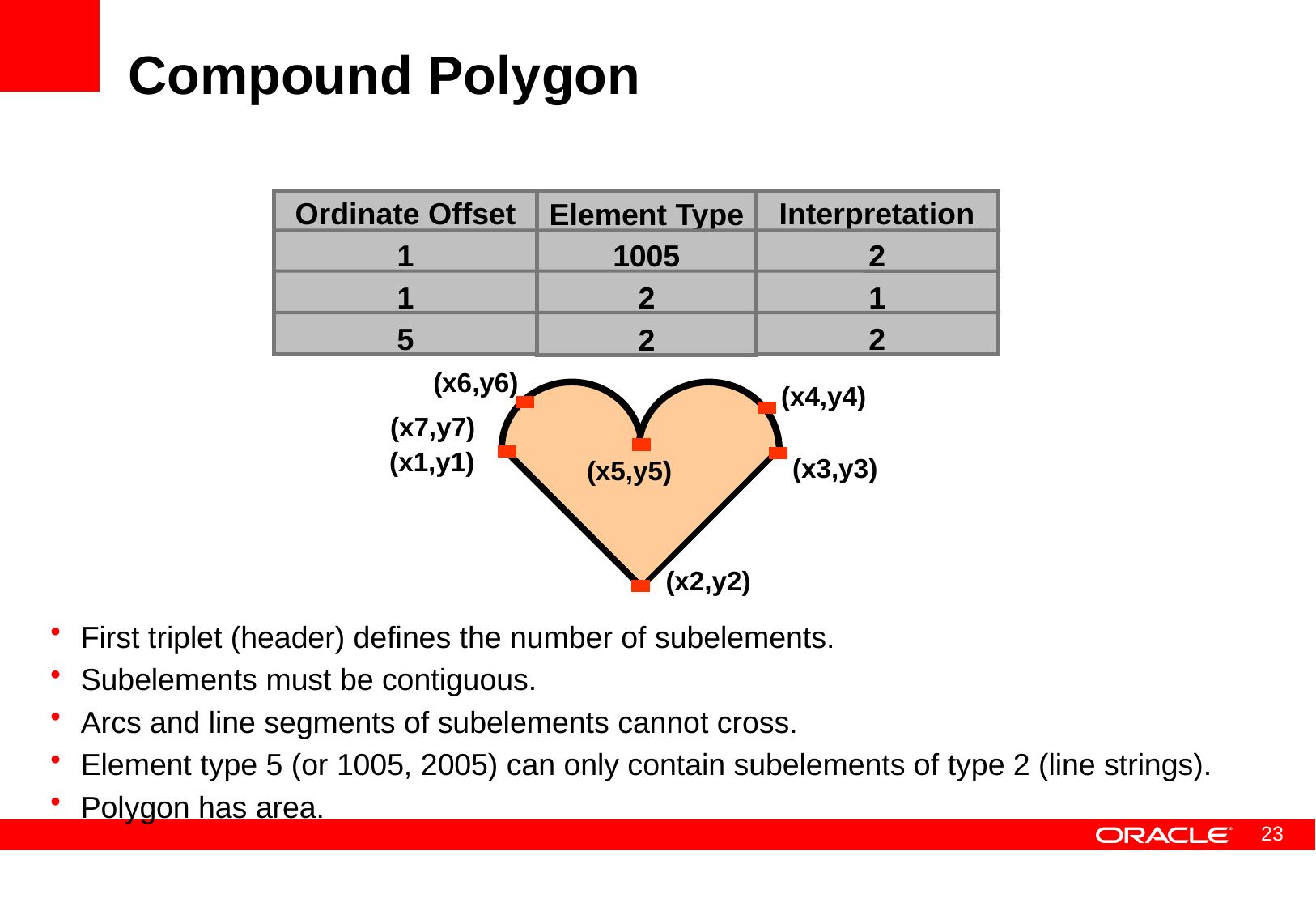

# Compound Polygon
Ordinate Offset
1
1
5
Element Type
1005
2
2
Interpretation
2
1
2

(x6,y6)
(x4,y4)

(x7,y7)

(x1,y1)

(x3,y3)
(x5,y5)

(x2,y2)

First triplet (header) defines the number of subelements.
Subelements must be contiguous.
Arcs and line segments of subelements cannot cross.
Element type 5 (or 1005, 2005) can only contain subelements of type 2 (line strings).
Polygon has area.